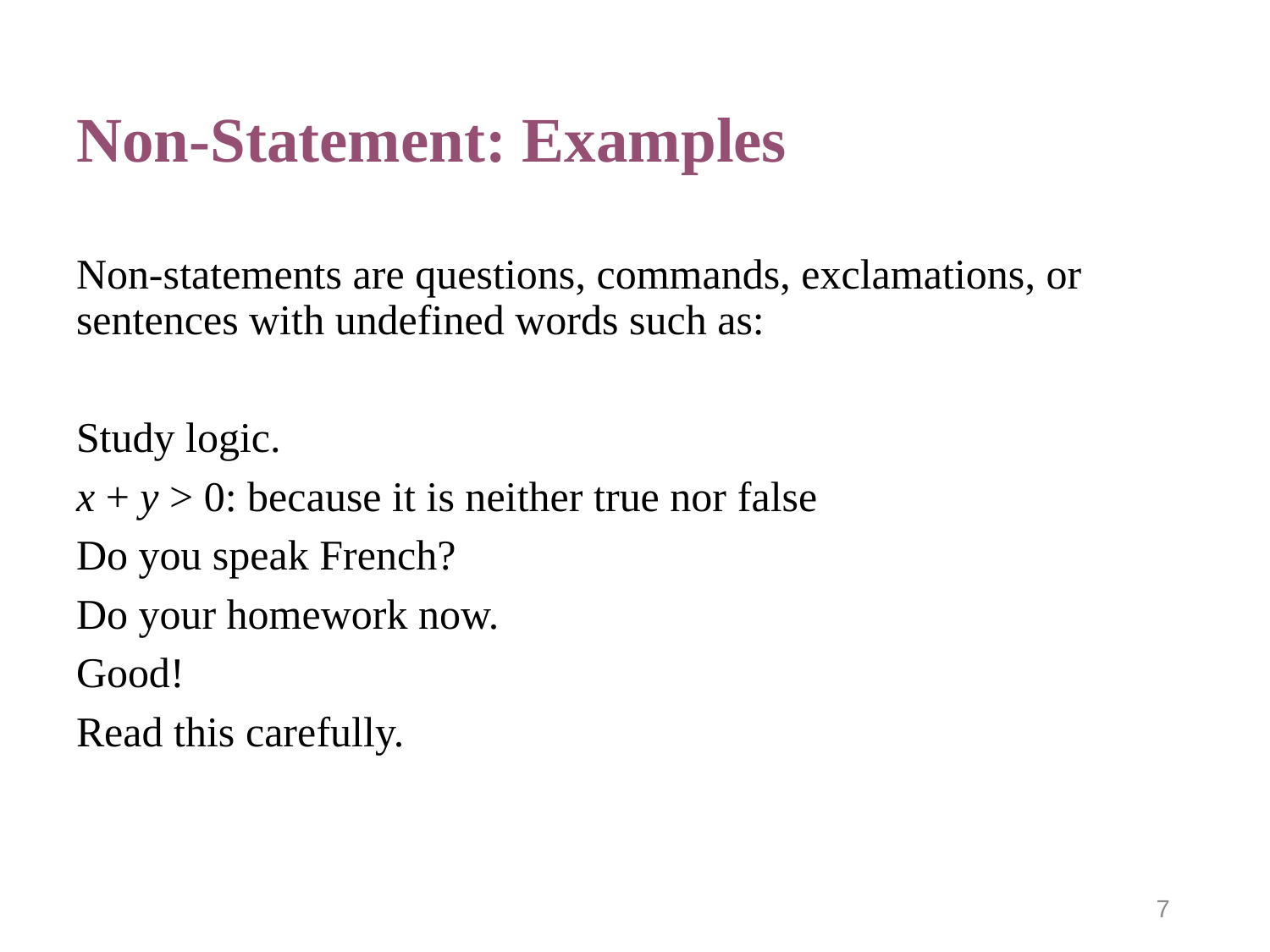

# Non-Statement: Examples
Non-statements are questions, commands, exclamations, or sentences with undefined words such as:

Study logic.
x + y > 0: because it is neither true nor false
Do you speak French?
Do your homework now.
Good!
Read this carefully.

7